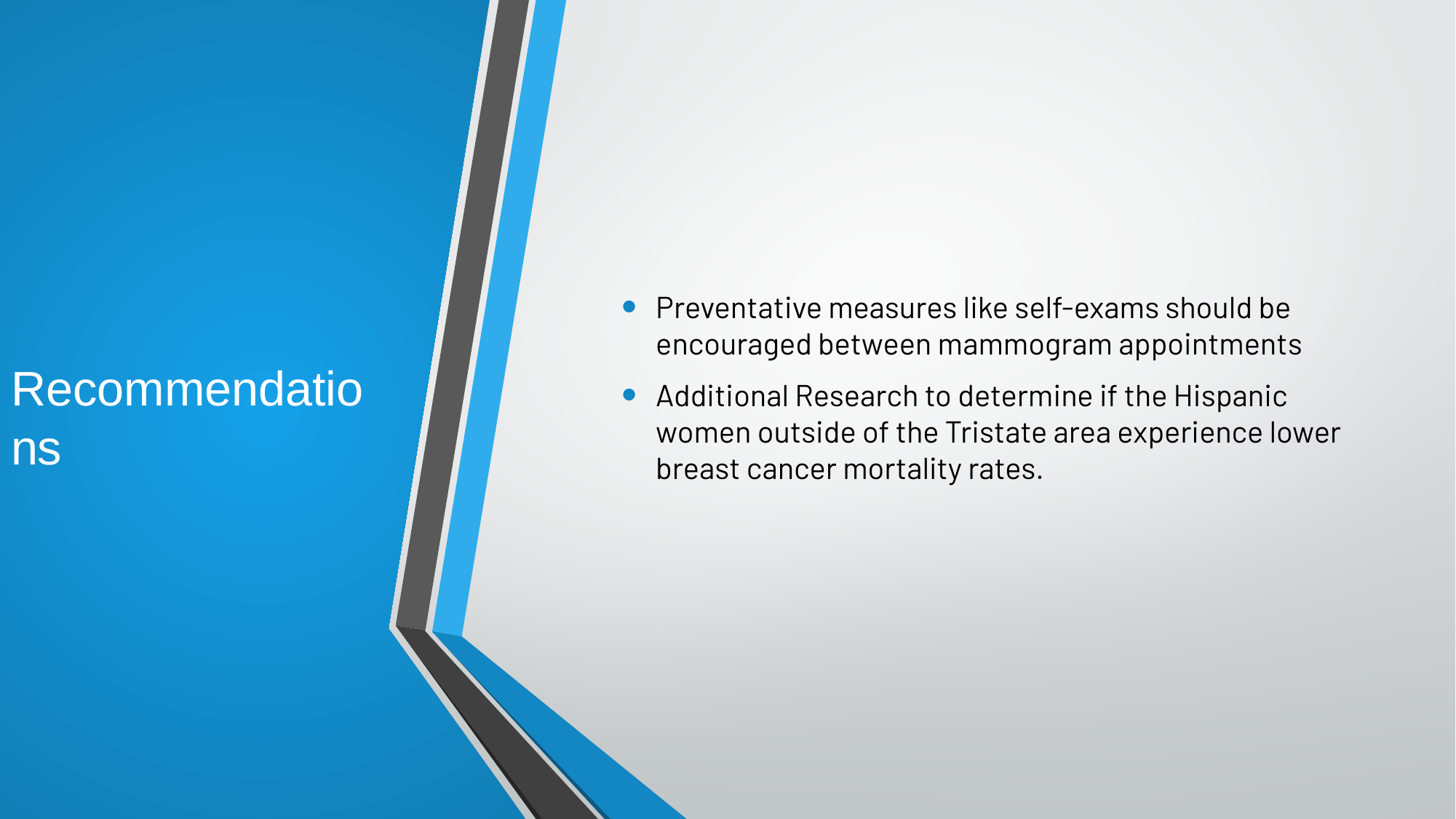

# Recommendations
Preventative measures like self-exams should be encouraged between mammogram appointments
Additional Research to determine if the Hispanic women outside of the Tristate area experience lower breast cancer mortality rates.